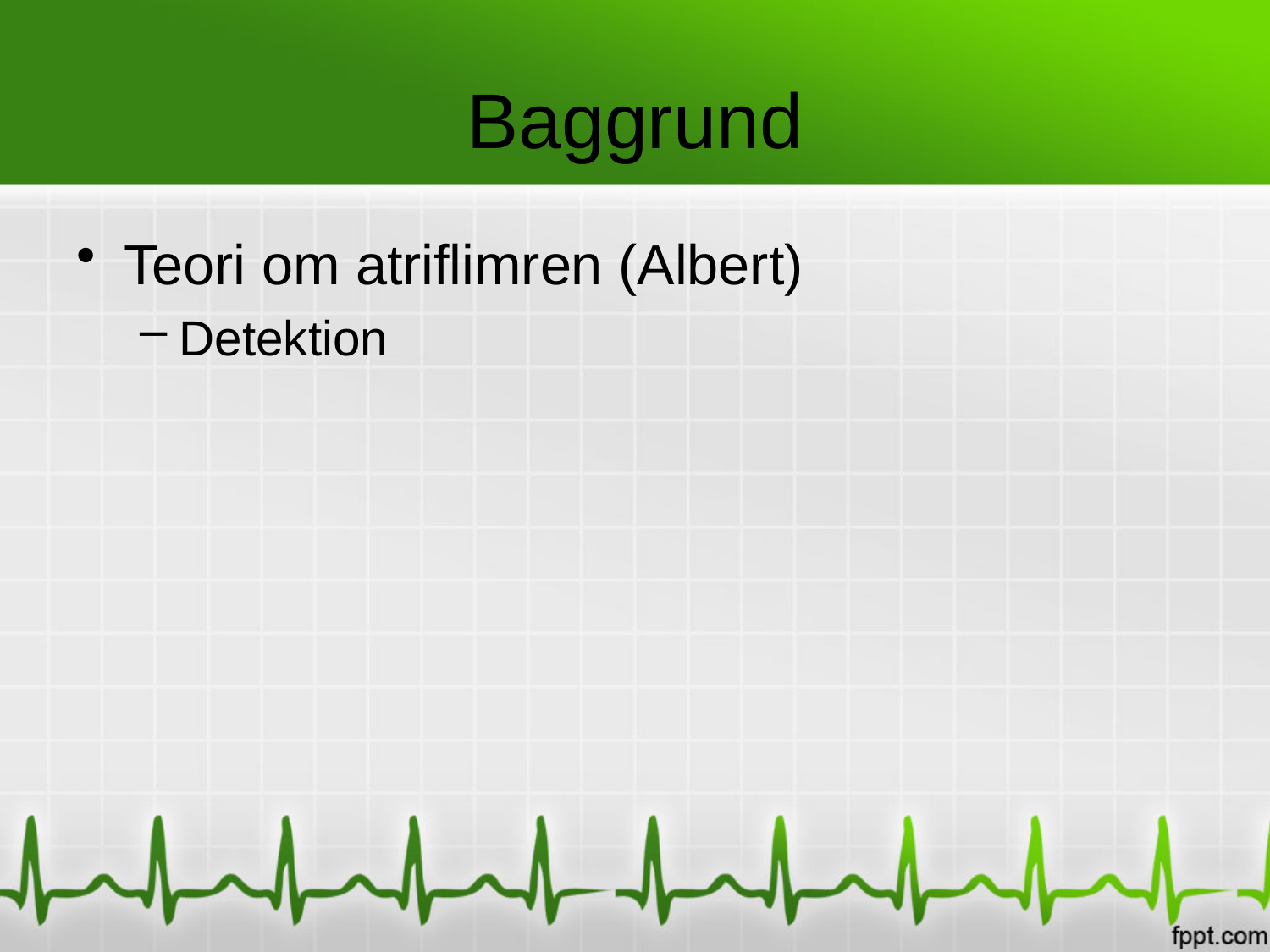

# Baggrund
Teori om atriflimren (Albert)
Detektion